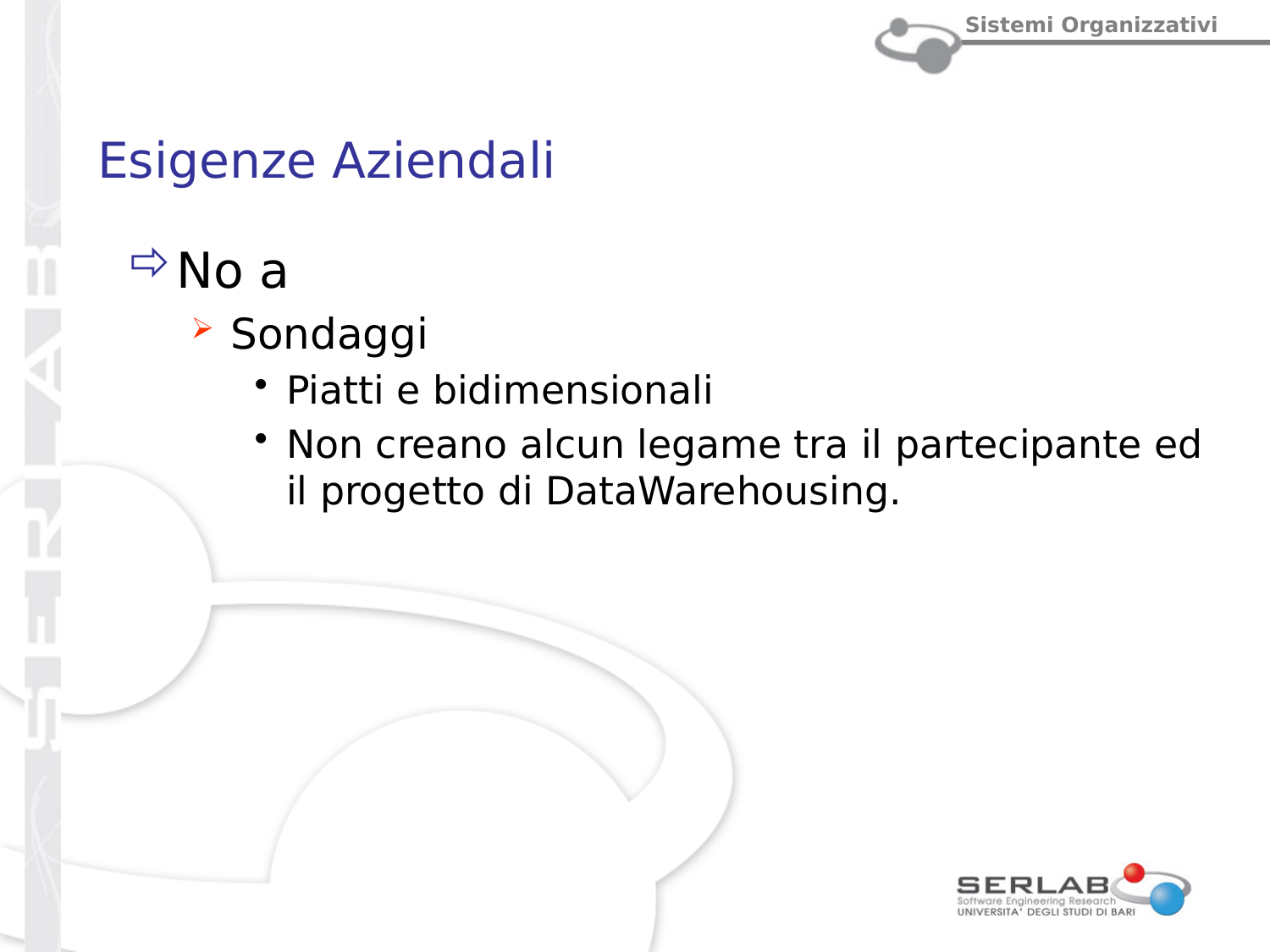

# Esigenze Aziendali
No a
Sondaggi
Piatti e bidimensionali
Non creano alcun legame tra il partecipante ed il progetto di DataWarehousing.

Pof. Michele Scalera